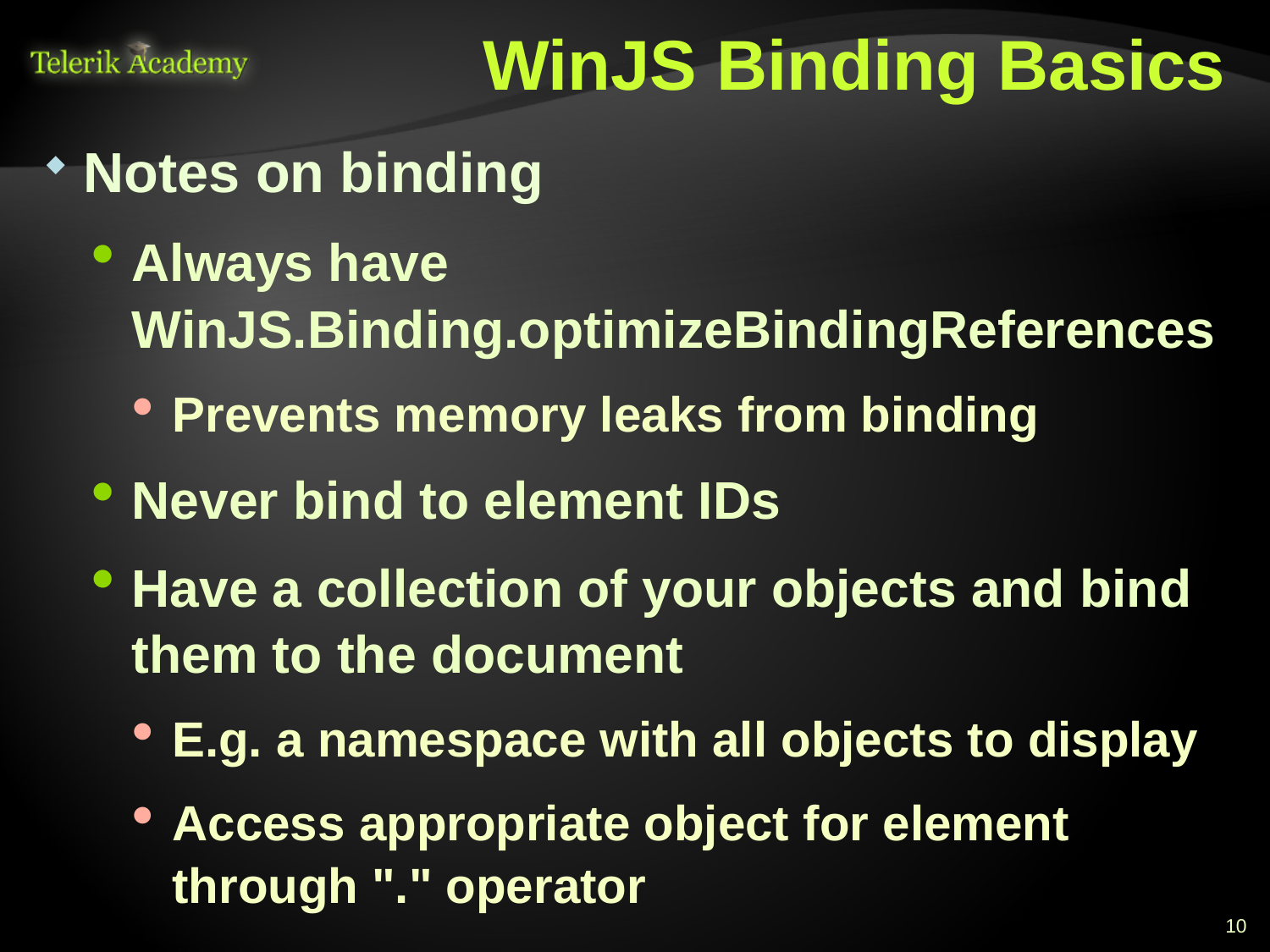

# WinJS Binding Basics
Notes on binding
Always have WinJS.Binding.optimizeBindingReferences
Prevents memory leaks from binding
Never bind to element IDs
Have a collection of your objects and bind them to the document
E.g. a namespace with all objects to display
Access appropriate object for element through "." operator
10